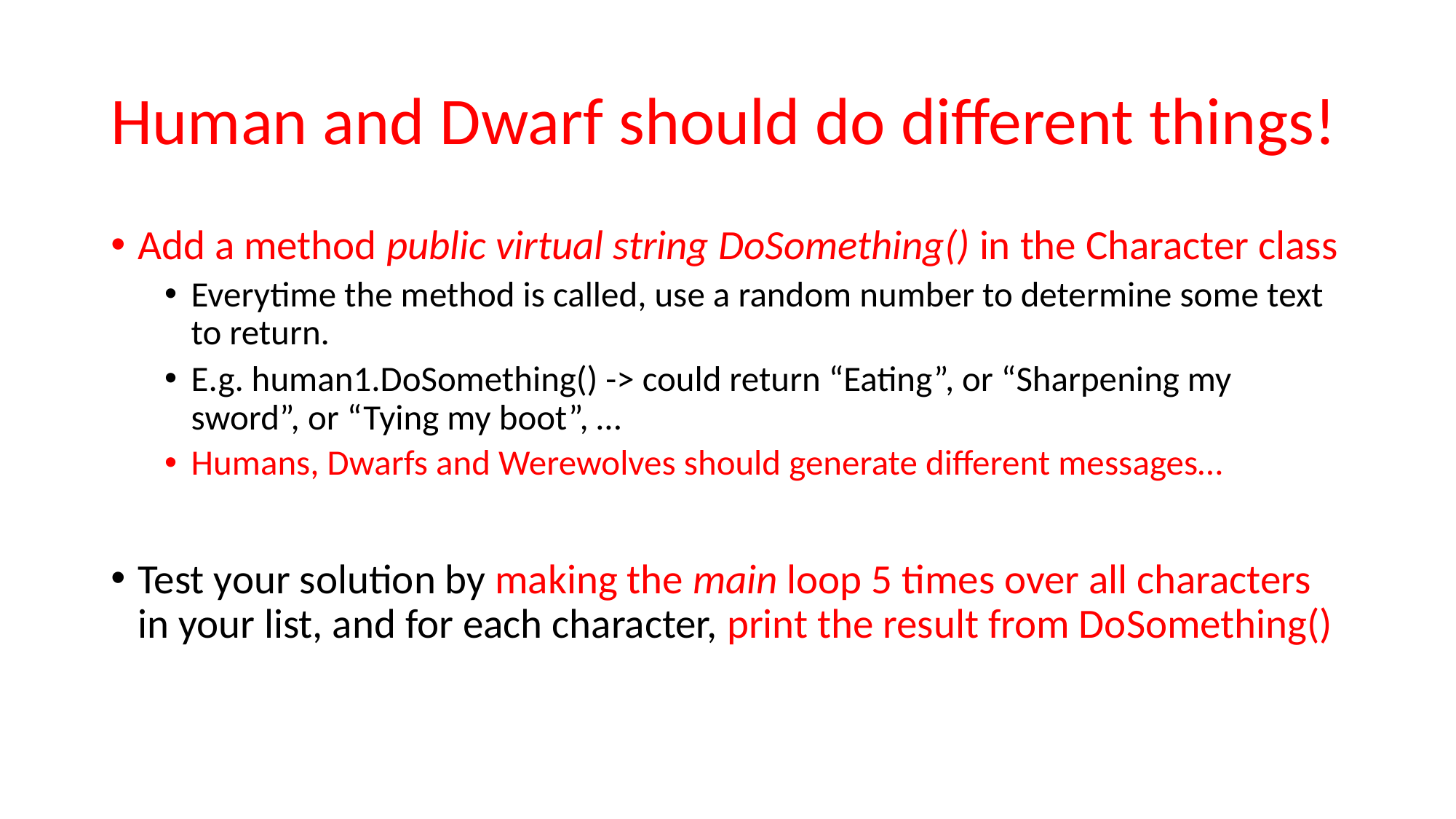

# Human and Dwarf should do different things!
Add a method public virtual string DoSomething() in the Character class
Everytime the method is called, use a random number to determine some text to return.
E.g. human1.DoSomething() -> could return “Eating”, or “Sharpening my sword”, or “Tying my boot”, …
Humans, Dwarfs and Werewolves should generate different messages…

Test your solution by making the main loop 5 times over all characters in your list, and for each character, print the result from DoSomething()